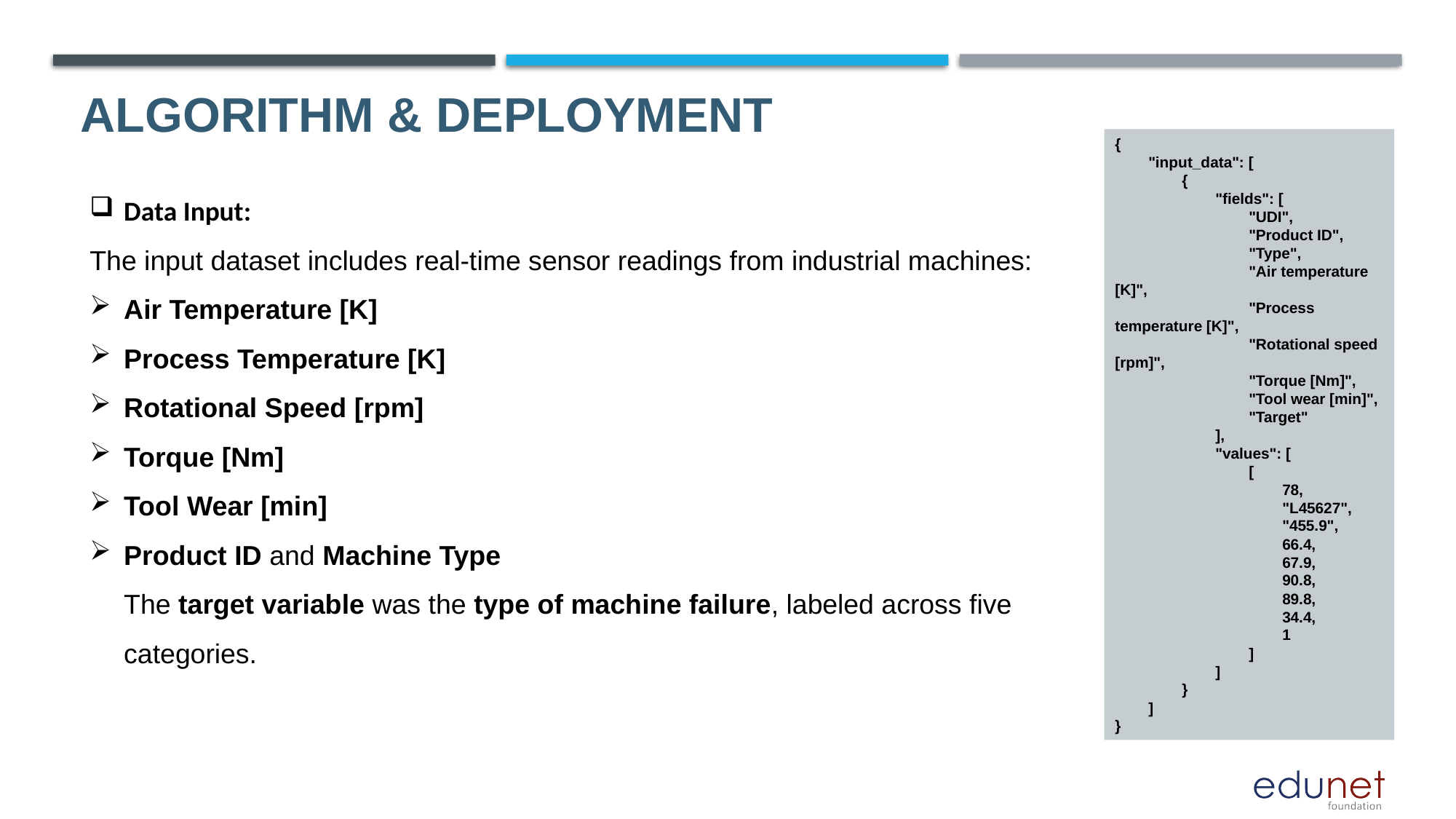

# Algorithm & Deployment
{
        "input_data": [
                {
                        "fields": [
                                "UDI",
                                "Product ID",
                                "Type",
                                "Air temperature [K]",
                                "Process temperature [K]",
                                "Rotational speed [rpm]",
                                "Torque [Nm]",
                                "Tool wear [min]",
                                "Target"
                        ],
                        "values": [
                                [
                                        78,
                                        "L45627",
                                        "455.9",
                                        66.4,
                                        67.9,
                                        90.8,
                                        89.8,
                                        34.4,
                                        1
                                ]
                        ]
                }
        ]
}
Data Input:
The input dataset includes real-time sensor readings from industrial machines:
Air Temperature [K]
Process Temperature [K]
Rotational Speed [rpm]
Torque [Nm]
Tool Wear [min]
Product ID and Machine Type
The target variable was the type of machine failure, labeled across five categories.